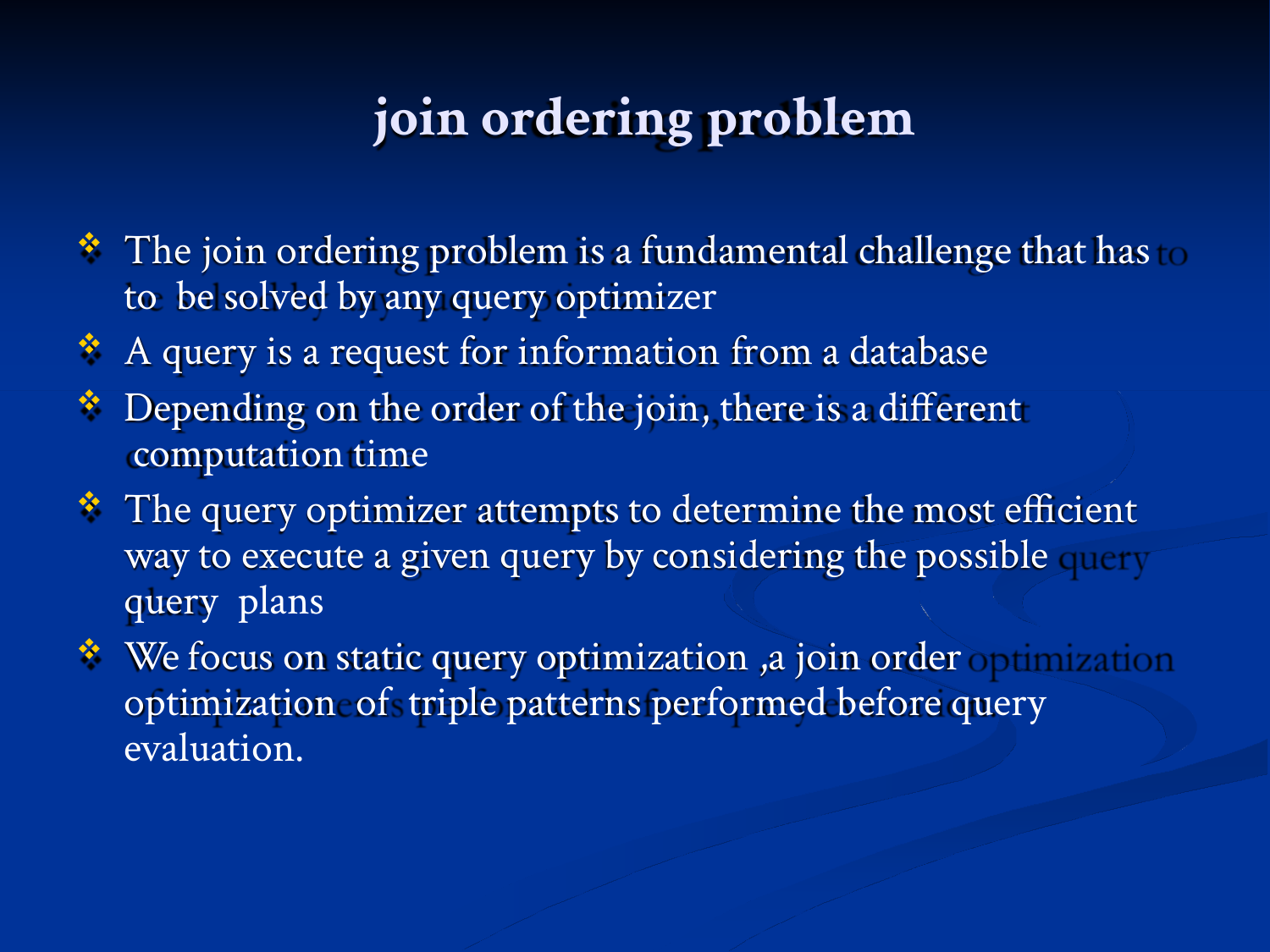

# join ordering problem

The join ordering problem is a fundamental challenge that has to  be solved by any query optimizer
A query is a request for information from a database
Depending on the order of the join, there is a different  computation time
The query optimizer attempts to determine the most efficient  way to execute a given query by considering the possible query  plans
We focus on static query optimization ,a join order optimization  of  triple patterns performed before query evaluation.